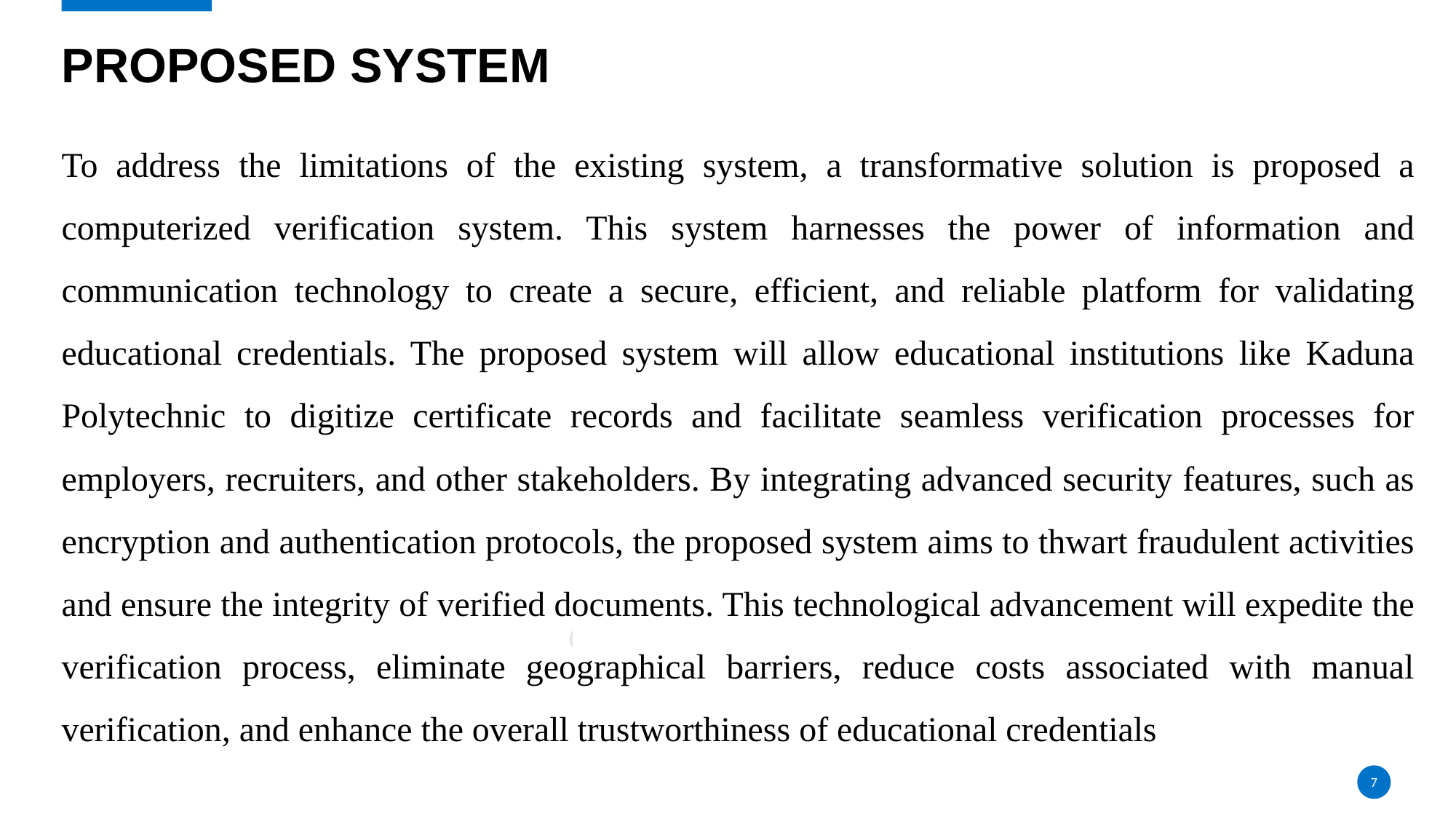

# PROPOSED System
To address the limitations of the existing system, a transformative solution is proposed a computerized verification system. This system harnesses the power of information and communication technology to create a secure, efficient, and reliable platform for validating educational credentials. The proposed system will allow educational institutions like Kaduna Polytechnic to digitize certificate records and facilitate seamless verification processes for employers, recruiters, and other stakeholders. By integrating advanced security features, such as encryption and authentication protocols, the proposed system aims to thwart fraudulent activities and ensure the integrity of verified documents. This technological advancement will expedite the verification process, eliminate geographical barriers, reduce costs associated with manual verification, and enhance the overall trustworthiness of educational credentials

7